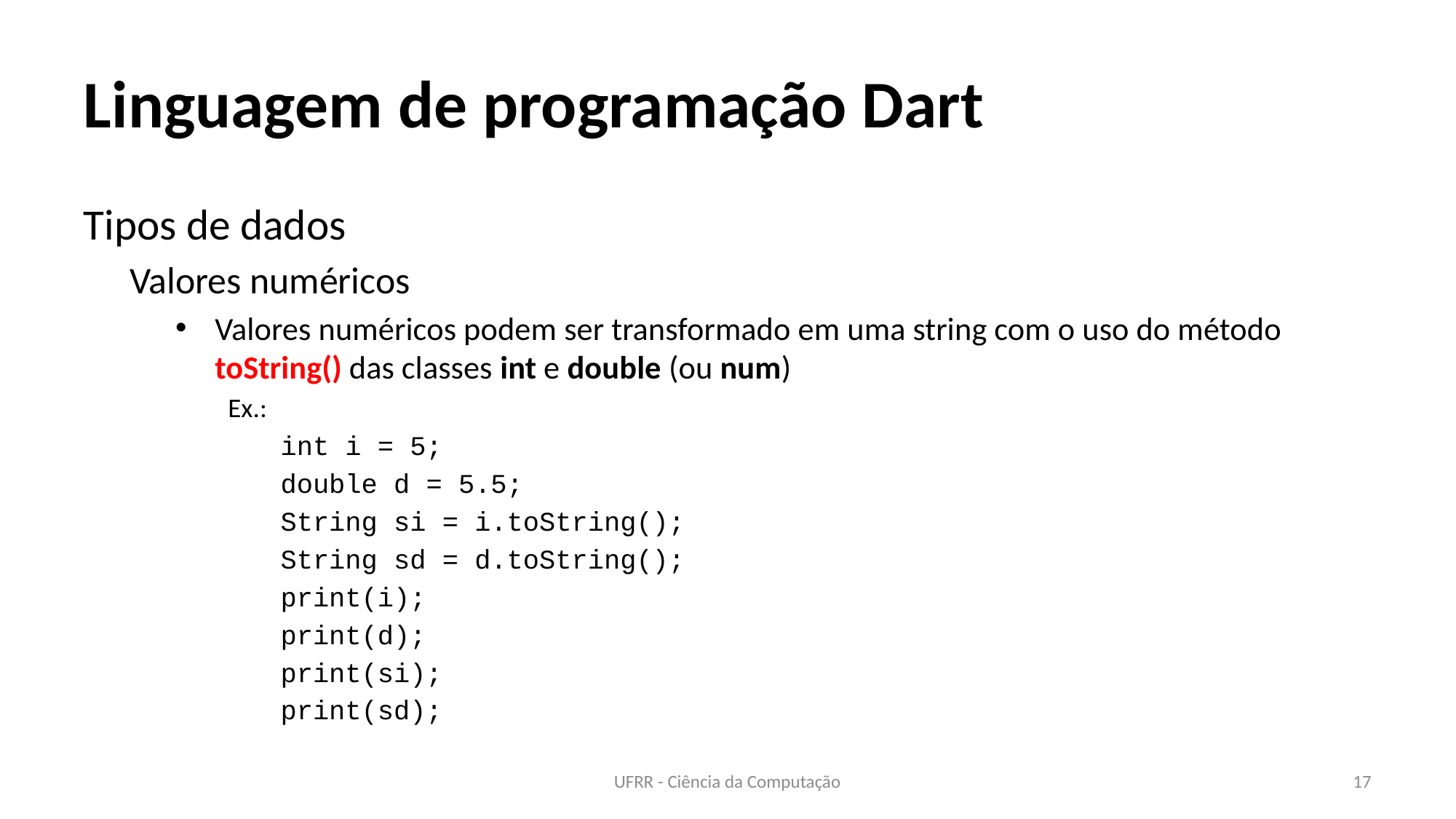

# Linguagem de programação Dart
Tipos de dados
Valores numéricos
Valores numéricos podem ser transformado em uma string com o uso do método toString() das classes int e double (ou num)
Ex.:
int i = 5;
double d = 5.5;
String si = i.toString();
String sd = d.toString();
print(i);
print(d);
print(si);
print(sd);
UFRR - Ciência da Computação
17